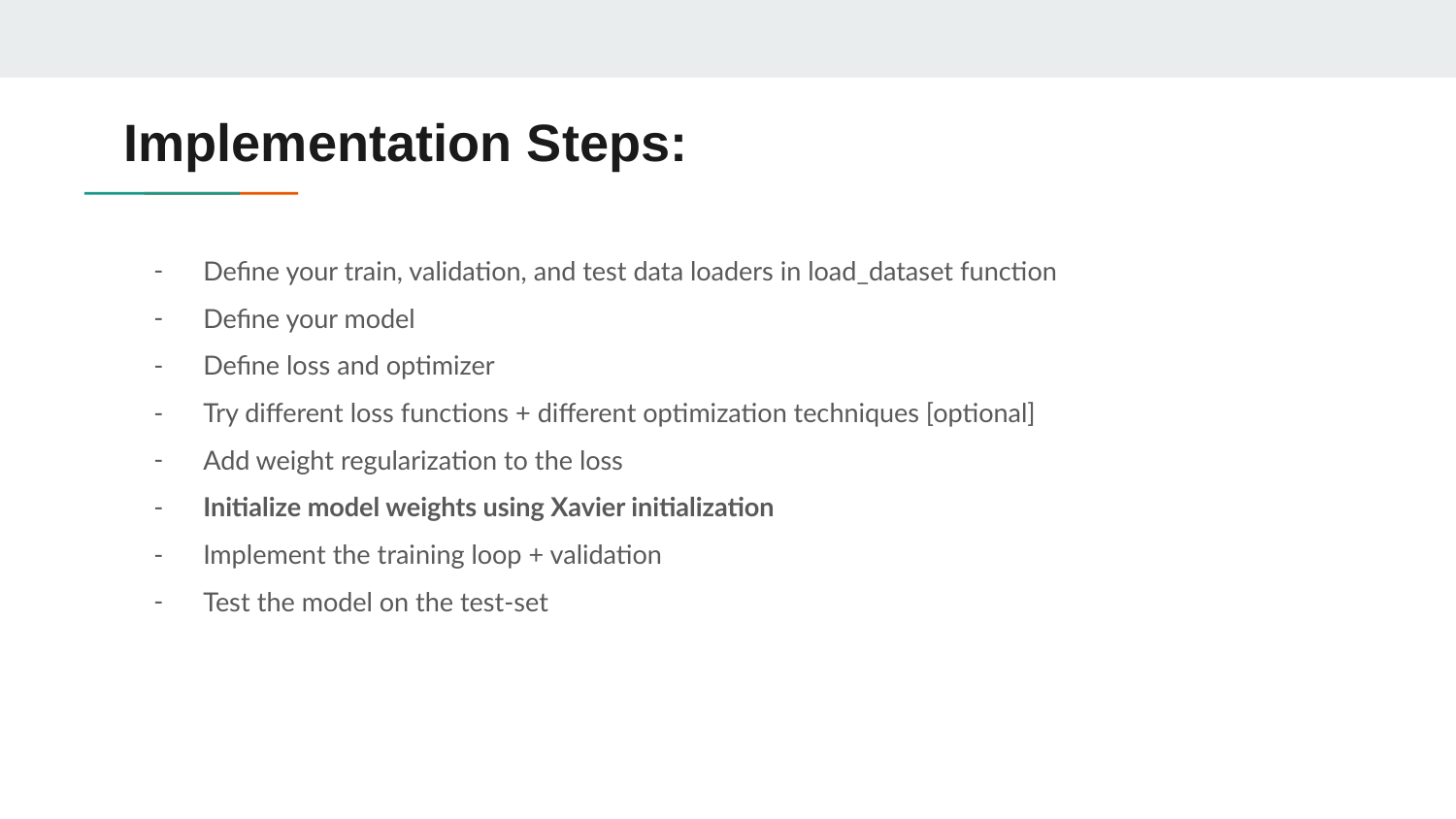

# Implementation Steps:
Define your train, validation, and test data loaders in load_dataset function
Define your model
Define loss and optimizer
Try different loss functions + different optimization techniques [optional]
Add weight regularization to the loss
Initialize model weights using Xavier initialization
Implement the training loop + validation
Test the model on the test-set